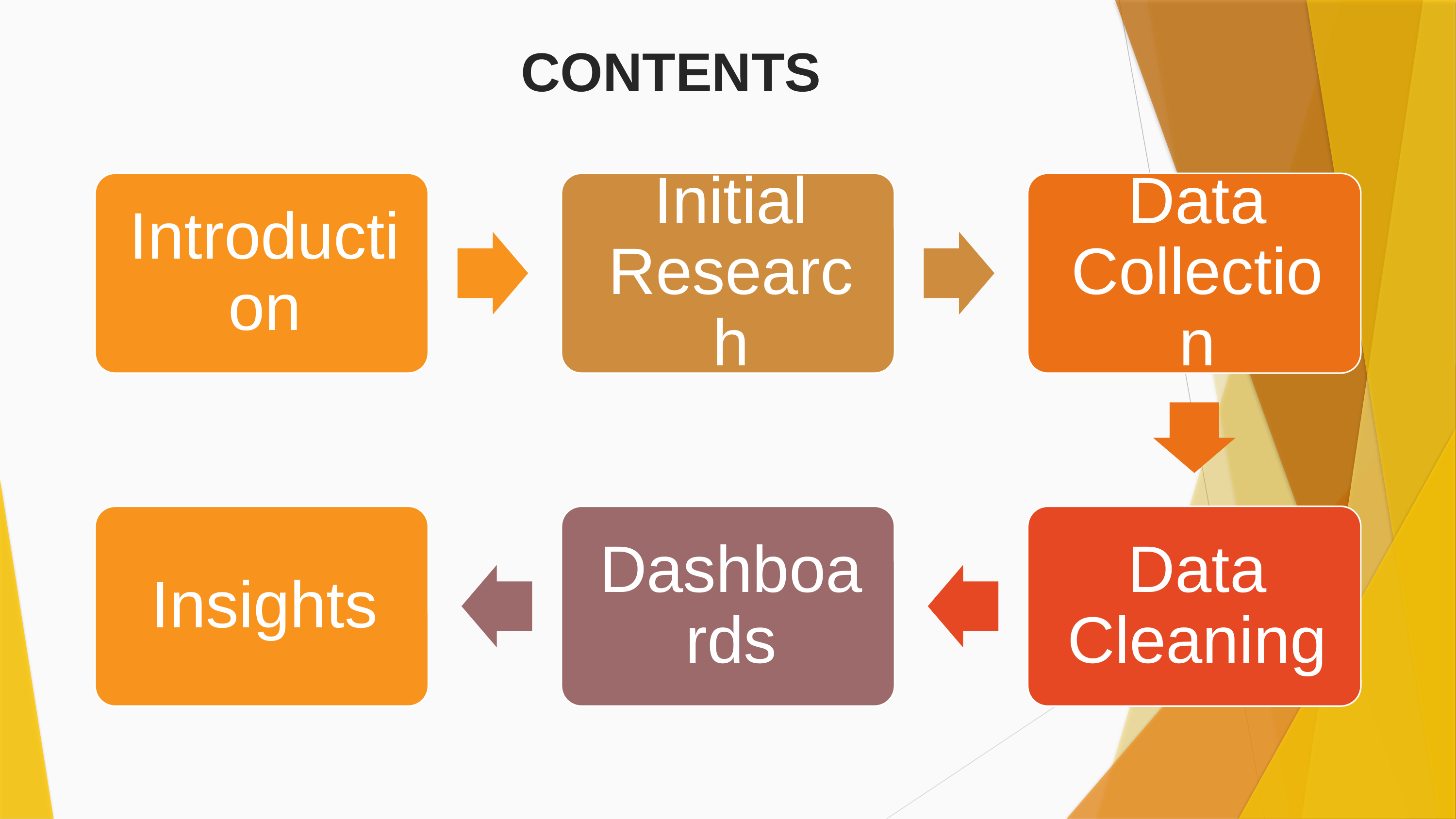

CONTENTS
Introduction

Initial Research

Data Collection

Data Cleaning

Dashboards

Insights